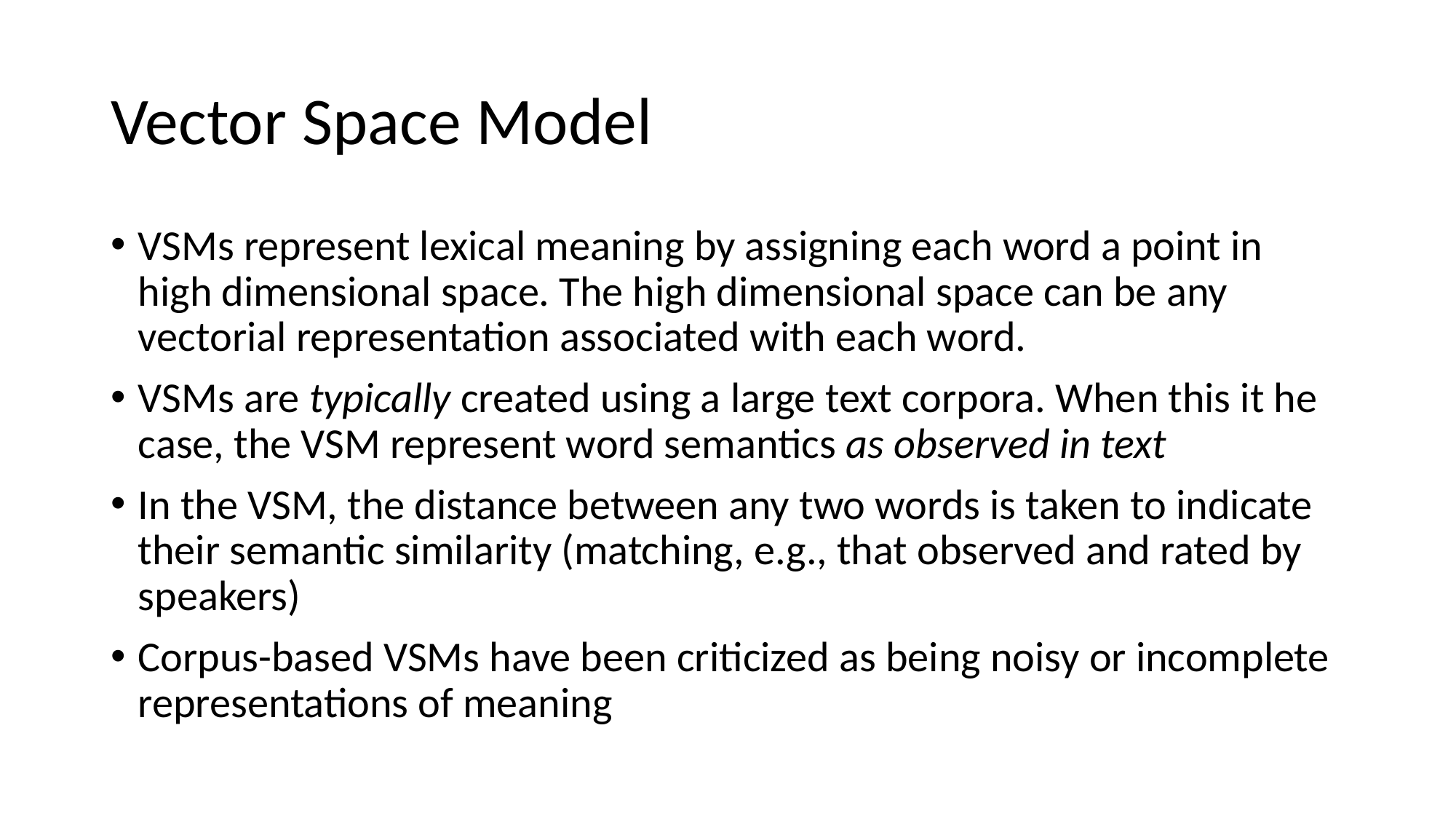

# Vector Space Model
VSMs represent lexical meaning by assigning each word a point in high dimensional space. The high dimensional space can be any vectorial representation associated with each word.
VSMs are typically created using a large text corpora. When this it he case, the VSM represent word semantics as observed in text
In the VSM, the distance between any two words is taken to indicate their semantic similarity (matching, e.g., that observed and rated by speakers)
Corpus-based VSMs have been criticized as being noisy or incomplete representations of meaning